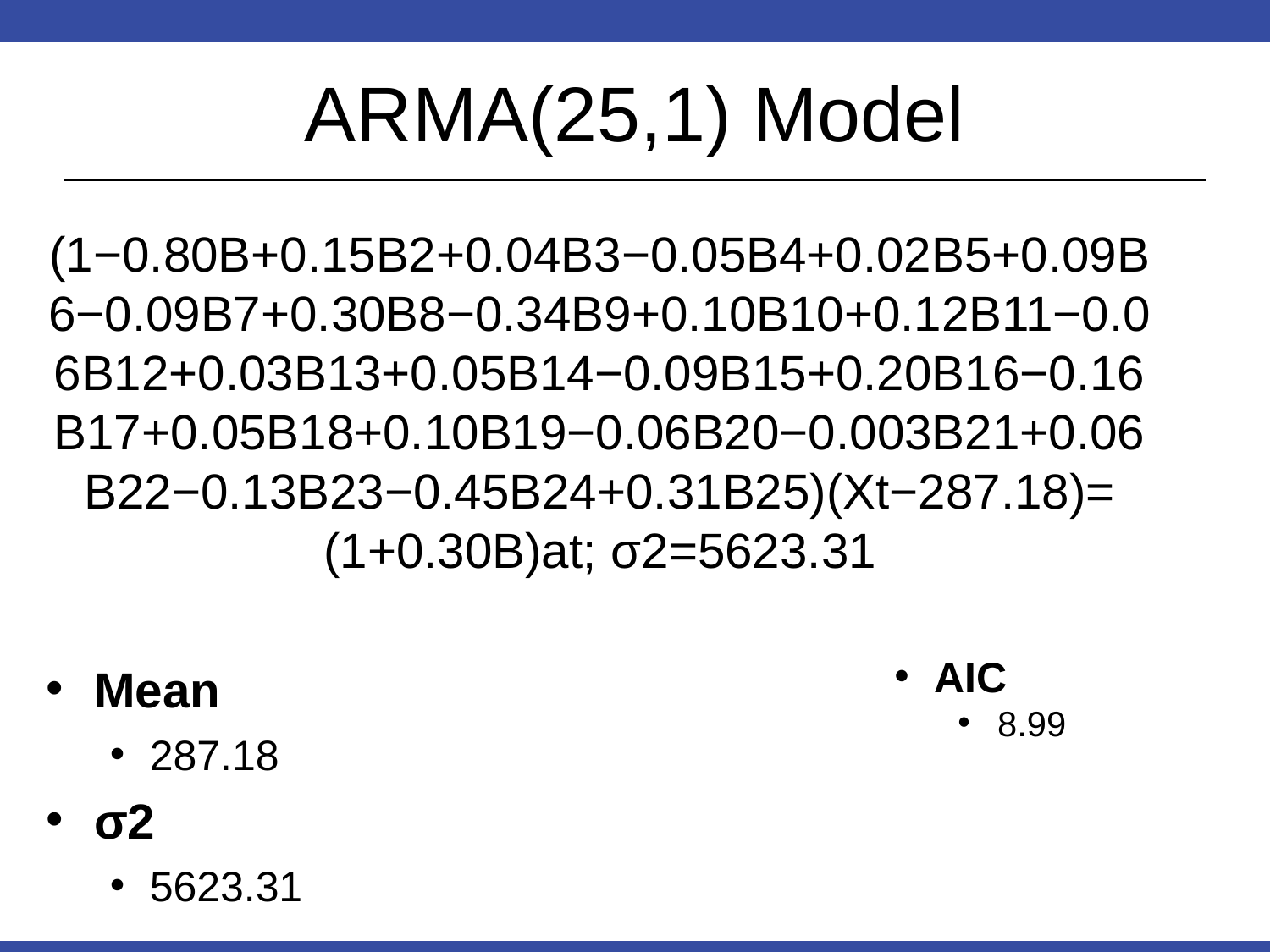

# ARMA(25,1) Model
(1−0.80B+0.15B2+0.04B3−0.05B4+0.02B5+0.09B6−0.09B7+0.30B8−0.34B9+0.10B10+0.12B11−0.06B12+0.03B13+0.05B14−0.09B15+0.20B16−0.16B17+0.05B18+0.10B19−0.06B20−0.003B21+0.06B22−0.13B23−0.45B24+0.31B25)(Xt−287.18)= (1+0.30B)at; σ2=5623.31

Mean
287.18
σ2
5623.31

AIC
8.99